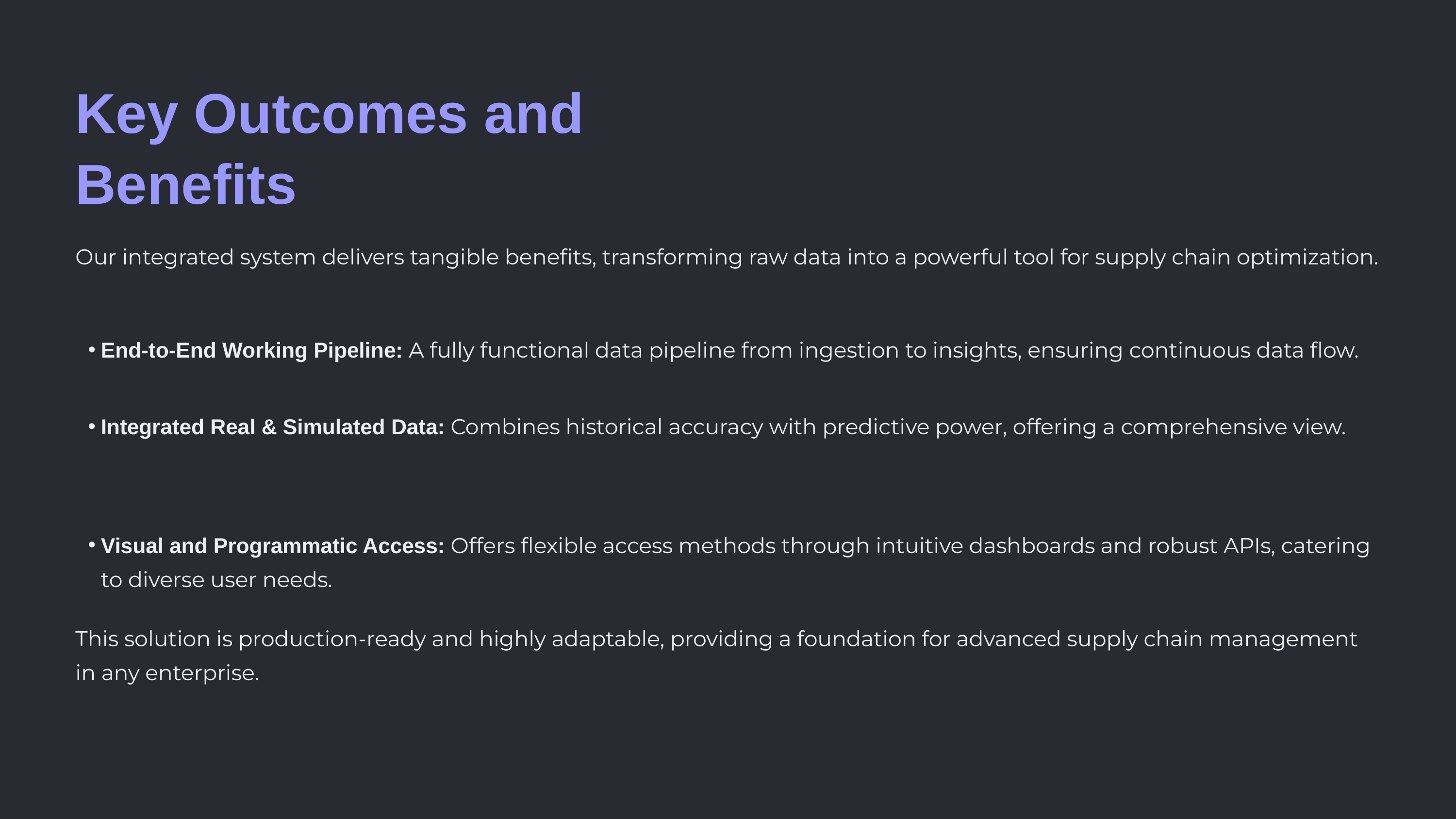

Key Outcomes and Benefits
Our integrated system delivers tangible benefits, transforming raw data into a powerful tool for supply chain optimization.
End-to-End Working Pipeline: A fully functional data pipeline from ingestion to insights, ensuring continuous data flow.
Integrated Real & Simulated Data: Combines historical accuracy with predictive power, offering a comprehensive view.
Visual and Programmatic Access: Offers flexible access methods through intuitive dashboards and robust APIs, catering to diverse user needs.
This solution is production-ready and highly adaptable, providing a foundation for advanced supply chain management in any enterprise.